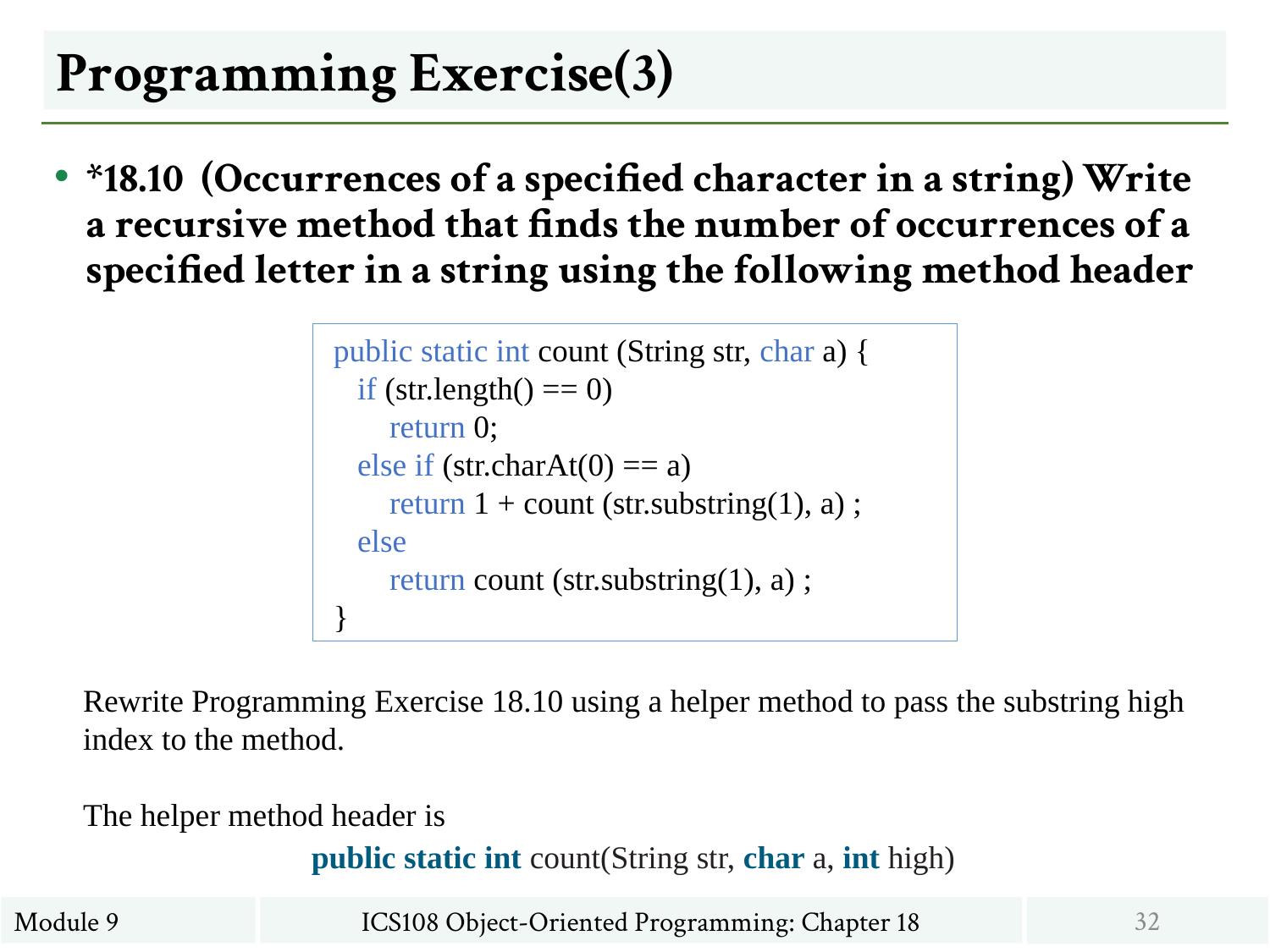

# Programming Exercise(3)
*18.10  (Occurrences of a specified character in a string) Write a recursive method that finds the number of occurrences of a specified letter in a string using the following method header
 public static int count (String str, char a) {
    if (str.length() == 0)
        return 0;
    else if (str.charAt(0) == a)
        return 1 + count (str.substring(1), a) ;
    else
        return count (str.substring(1), a) ;
 }
Rewrite Programming Exercise 18.10 using a helper method to pass the substring high index to the method.

The helper method header is
public static int count(String str, char a, int high)
32